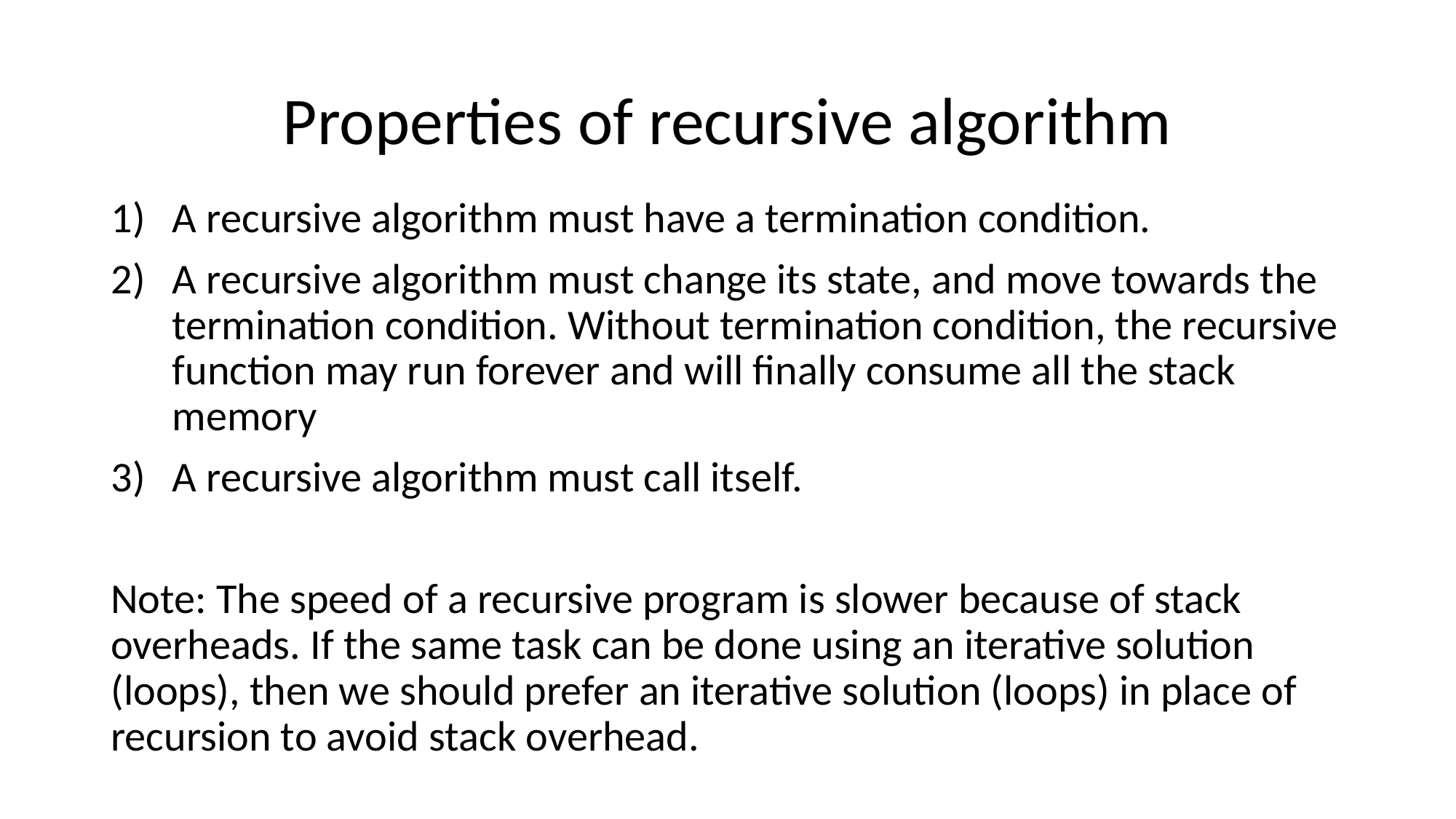

# Properties of recursive algorithm
A recursive algorithm must have a termination condition.
A recursive algorithm must change its state, and move towards the termination condition. Without termination condition, the recursive function may run forever and will finally consume all the stack memory
A recursive algorithm must call itself.

Note: The speed of a recursive program is slower because of stack overheads. If the same task can be done using an iterative solution (loops), then we should prefer an iterative solution (loops) in place of recursion to avoid stack overhead.